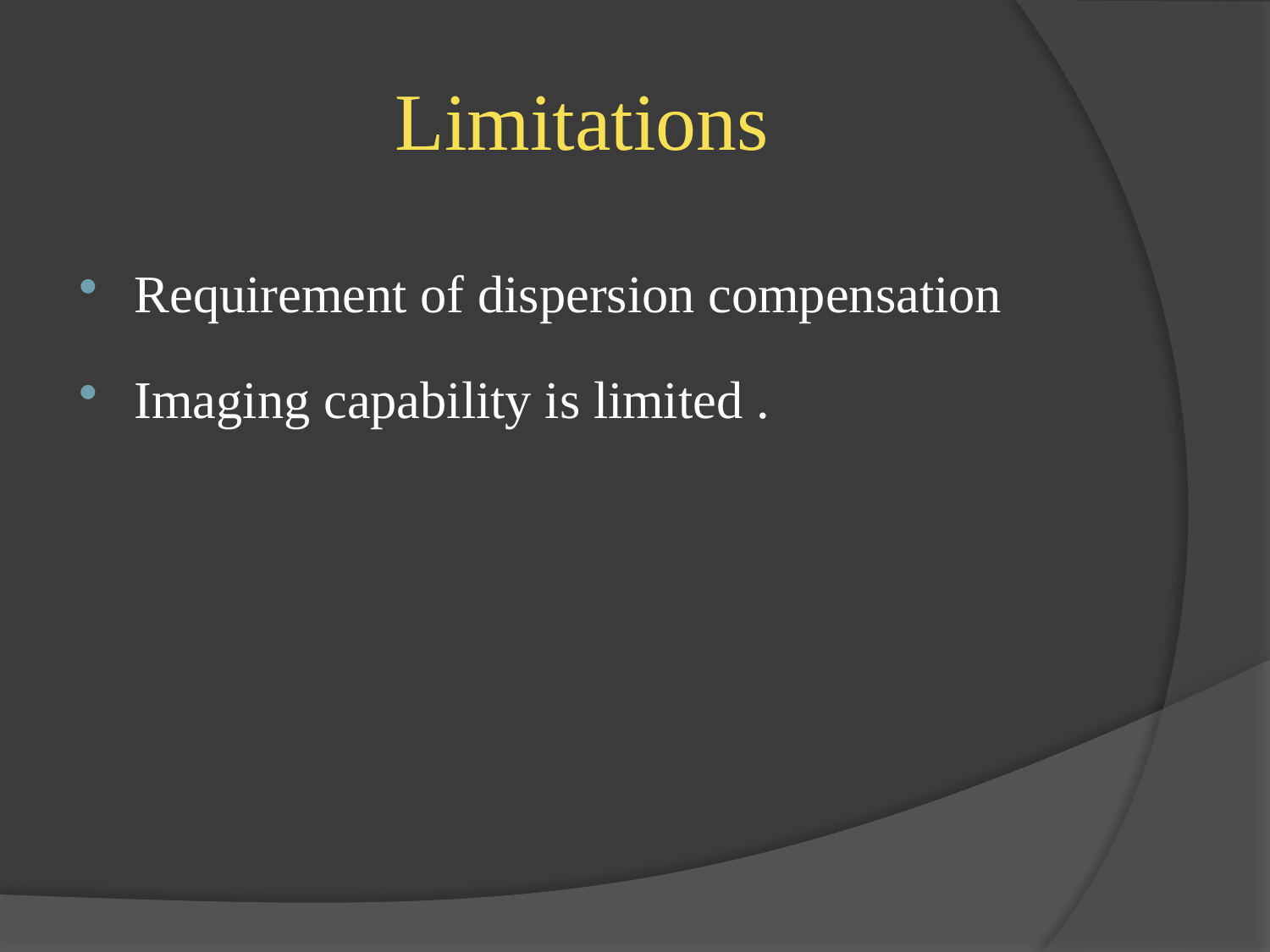

# Limitations
Requirement of dispersion compensation
Imaging capability is limited .